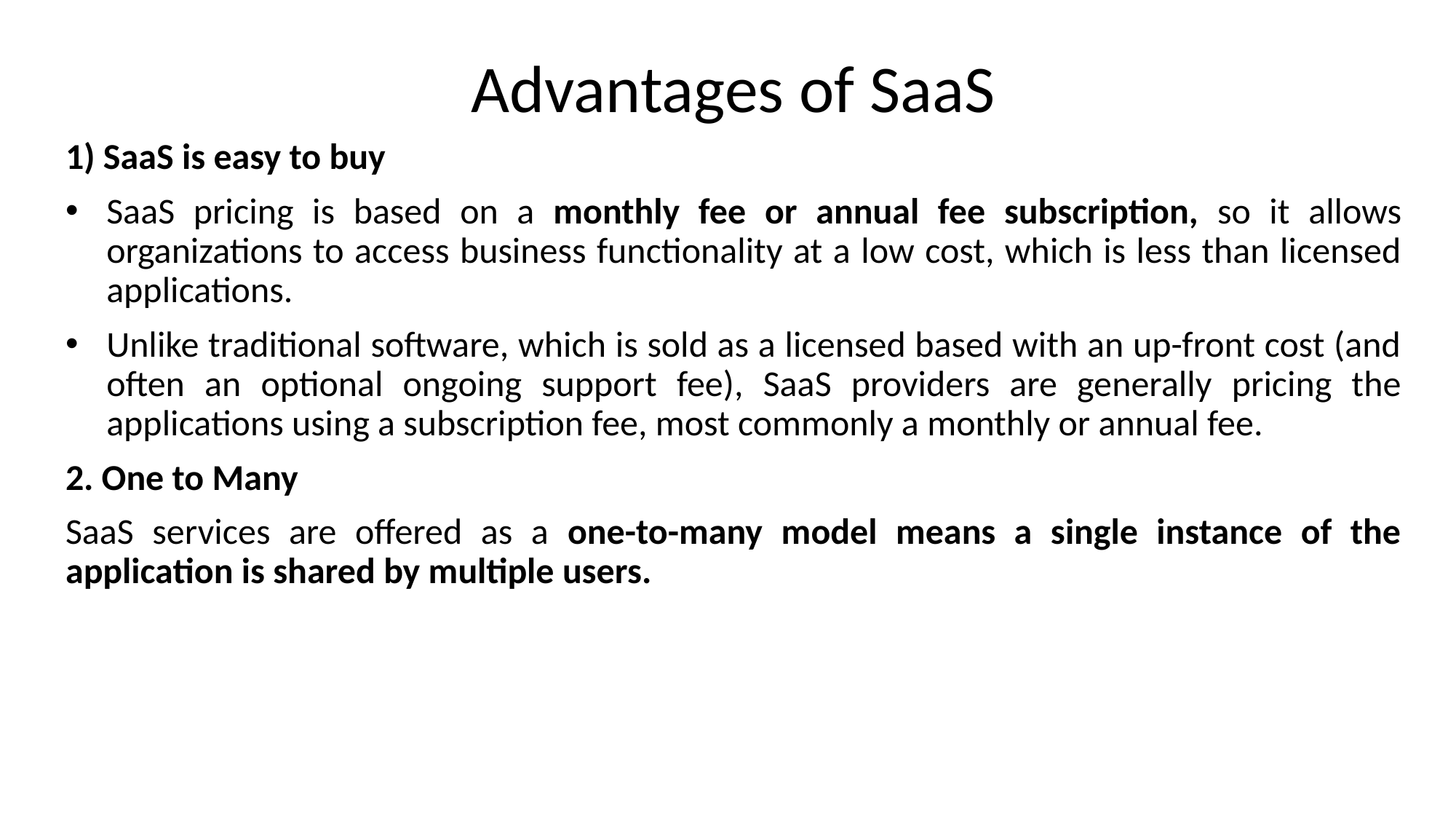

# Advantages of SaaS
1) SaaS is easy to buy
SaaS pricing is based on a monthly fee or annual fee subscription, so it allows organizations to access business functionality at a low cost, which is less than licensed applications.
Unlike traditional software, which is sold as a licensed based with an up-front cost (and often an optional ongoing support fee), SaaS providers are generally pricing the applications using a subscription fee, most commonly a monthly or annual fee.
2. One to Many
SaaS services are offered as a one-to-many model means a single instance of the application is shared by multiple users.